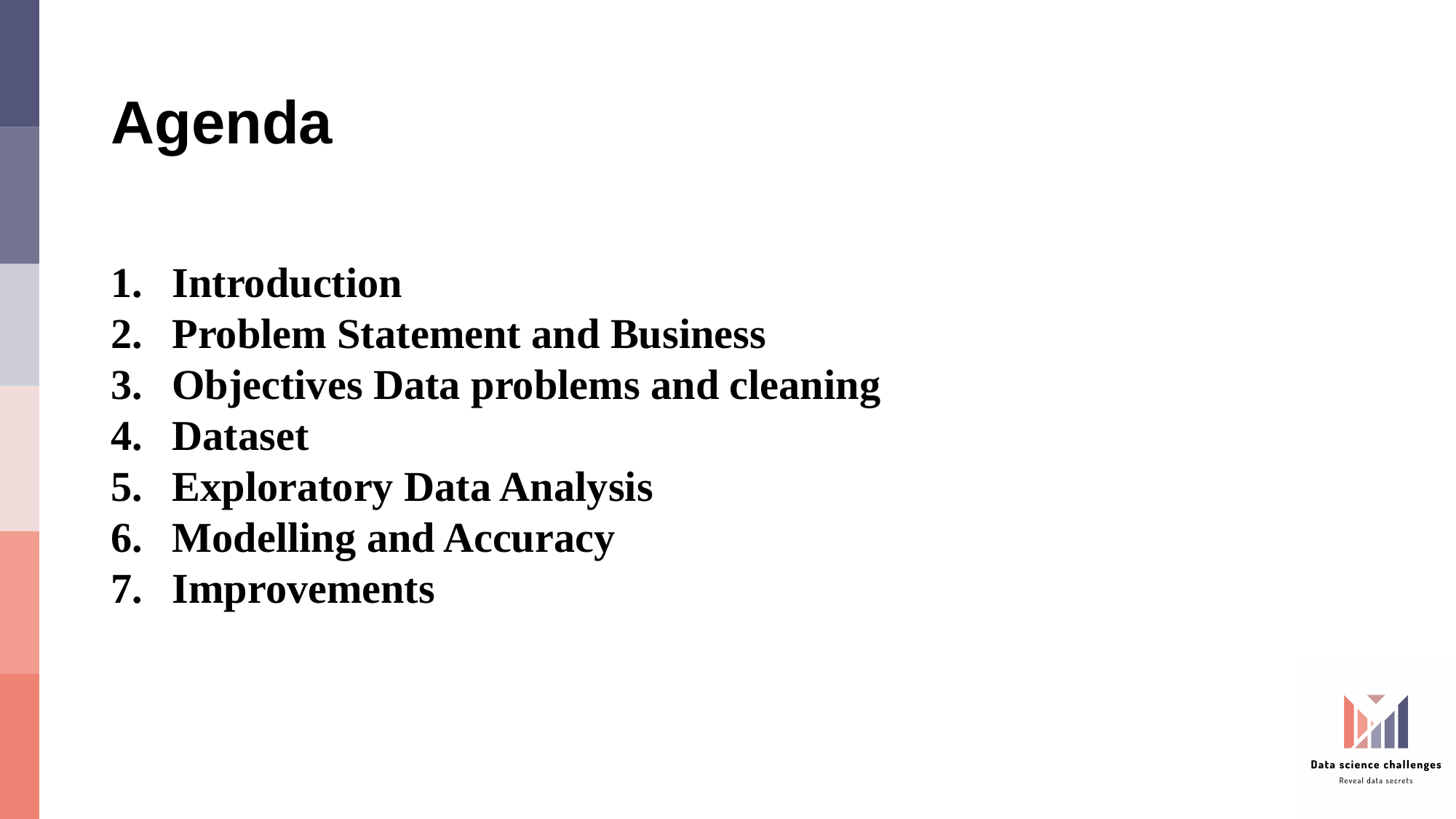

# Agenda
Introduction
Problem Statement and Business
Objectives Data problems and cleaning
Dataset
Exploratory Data Analysis
Modelling and Accuracy
Improvements